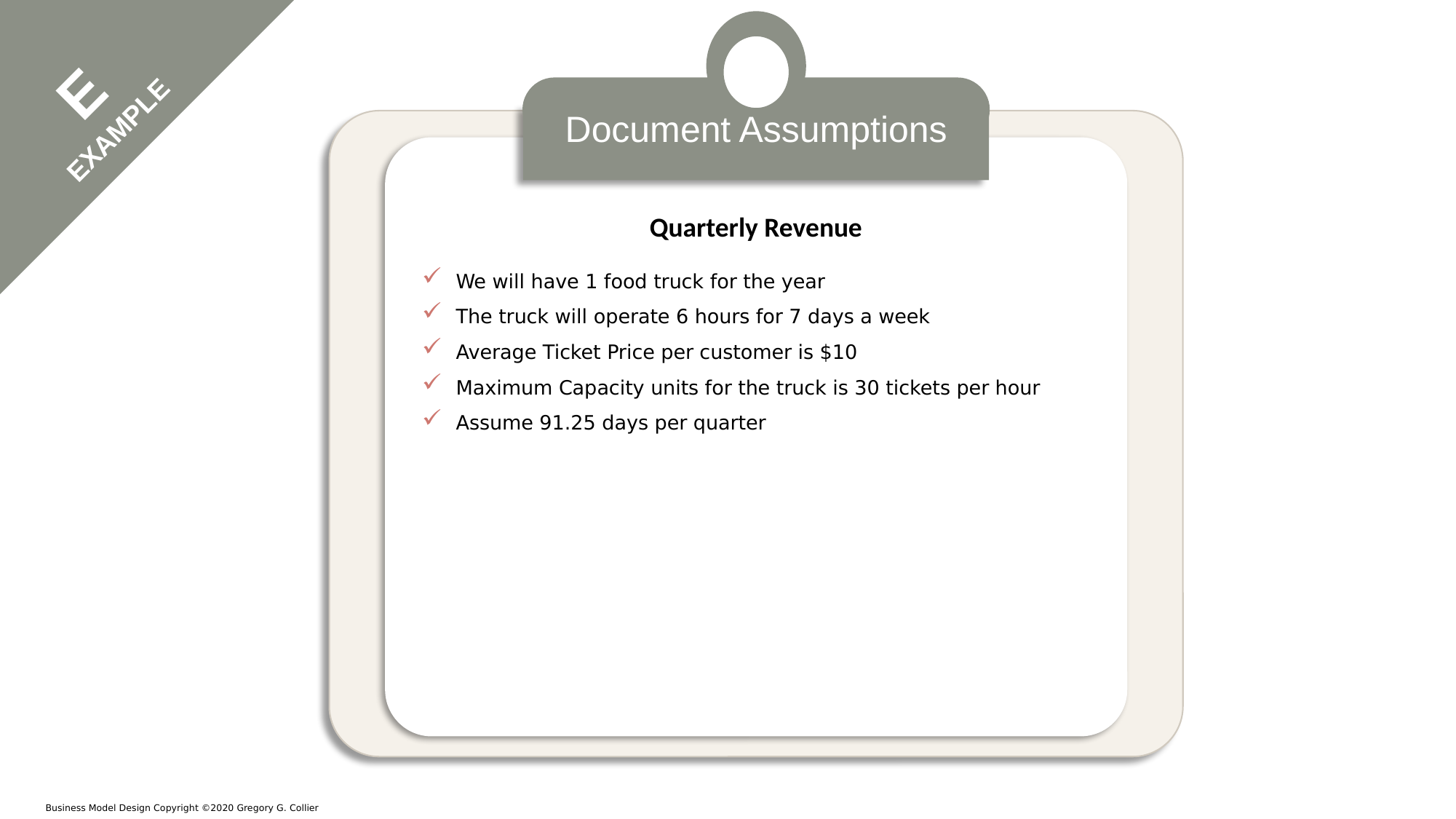

E
EXAMPLE
Document Assumptions

Quarterly Revenue
We will have 1 food truck for the year
The truck will operate 6 hours for 7 days a week
Average Ticket Price per customer is $10
Maximum Capacity units for the truck is 30 tickets per hour
Assume 91.25 days per quarter

            Business Model Design Copyright ©2020 Gregory G. Collier